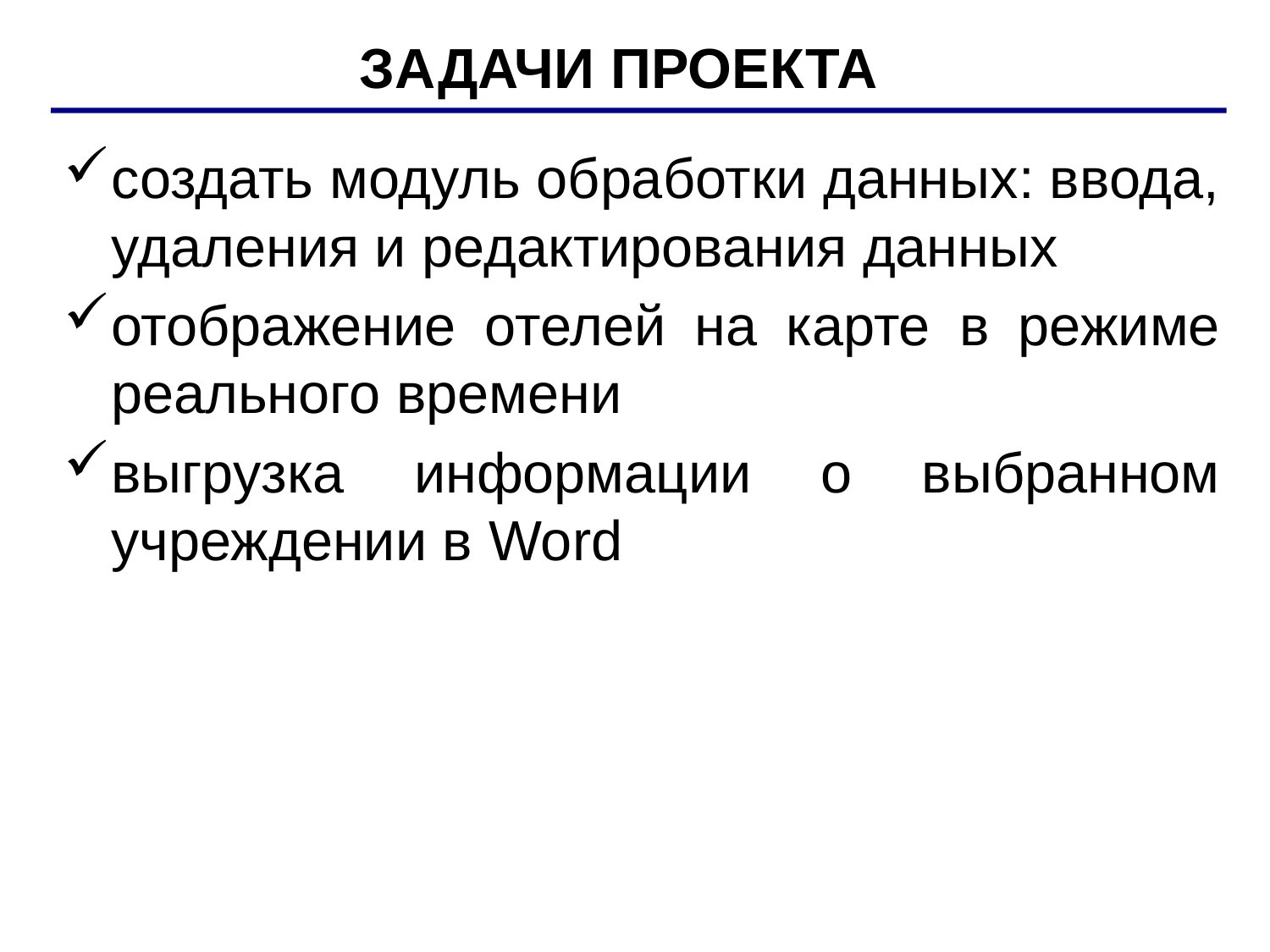

ЗАДАЧИ ПРОЕКТА

создать модуль обработки данных: ввода, удаления и редактирования данных
отображение отелей на карте в режиме реального времени
выгрузка информации о выбранном учреждении в Word